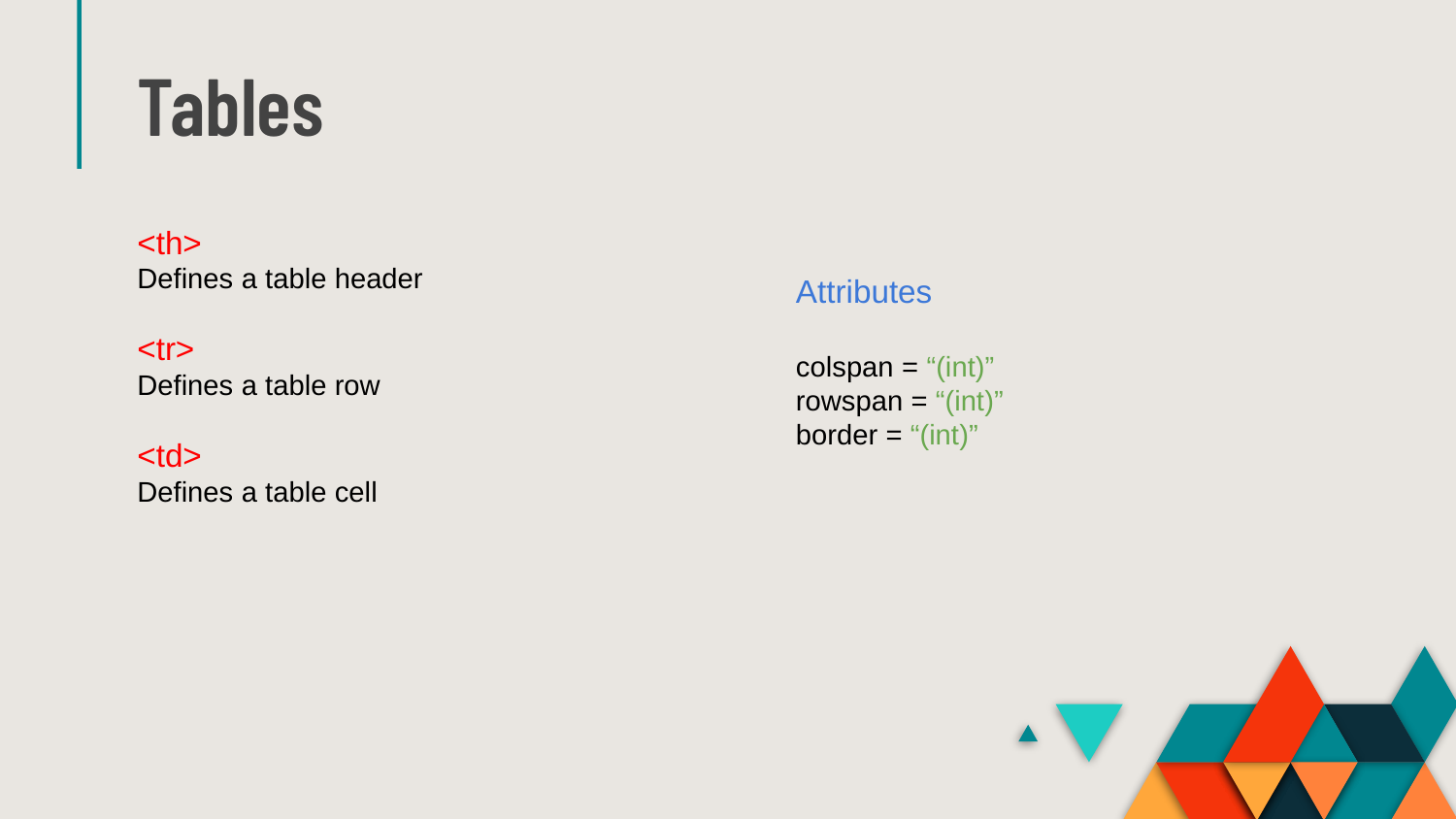

# Tables
<th>
Defines a table header

<tr>
Defines a table row

<td>
Defines a table cell

Attributes

colspan = “(int)”
rowspan = “(int)”
border = “(int)”